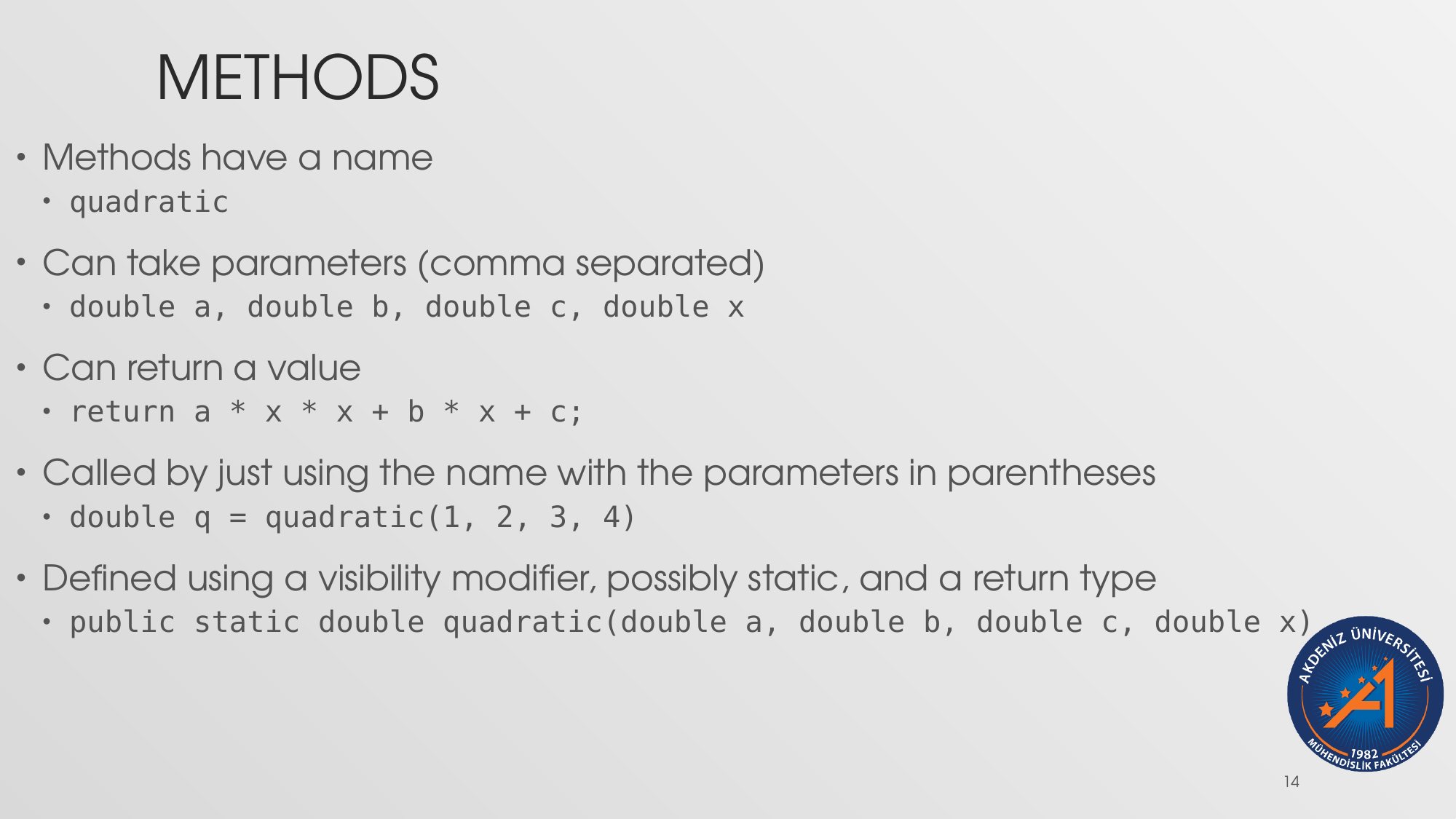

# Methods
Methods have a name
quadratic
Can take parameters (comma separated)
double a, double b, double c, double x
Can return a value
return a * x * x + b * x + c;
Called by just using the name with the parameters in parentheses
double q = quadratic(1, 2, 3, 4)
Defined using a visibility modifier, possibly static, and a return type
public static double quadratic(double a, double b, double c, double x)
14